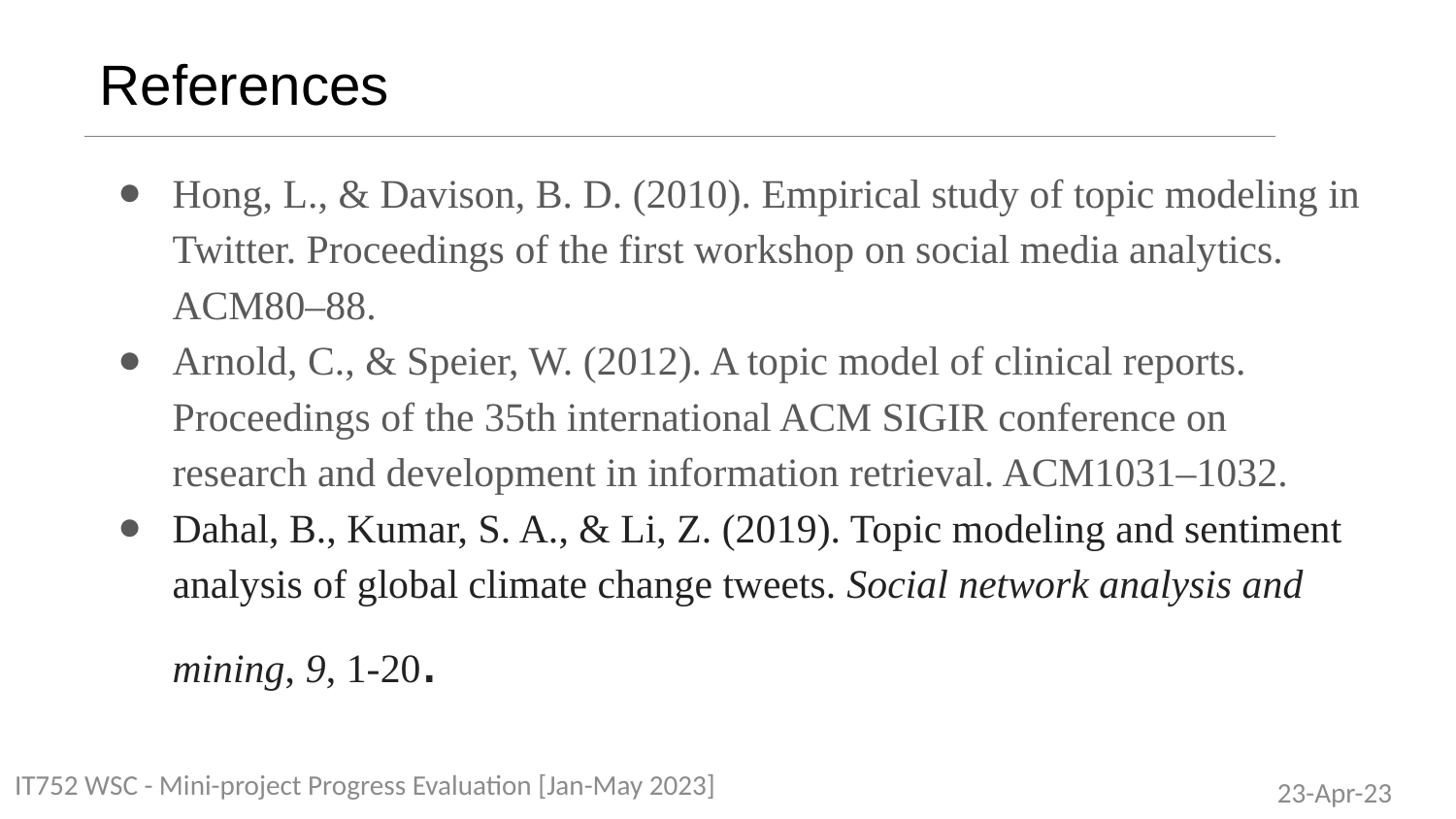

# References
Hong, L., & Davison, B. D. (2010). Empirical study of topic modeling in Twitter. Proceedings of the first workshop on social media analytics. ACM80–88.
Arnold, C., & Speier, W. (2012). A topic model of clinical reports. Proceedings of the 35th international ACM SIGIR conference on research and development in information retrieval. ACM1031–1032.
Dahal, B., Kumar, S. A., & Li, Z. (2019). Topic modeling and sentiment analysis of global climate change tweets. Social network analysis and mining, 9, 1-20.

IT752 WSC - Mini-project Progress Evaluation [Jan-May 2023]
23-Apr-23